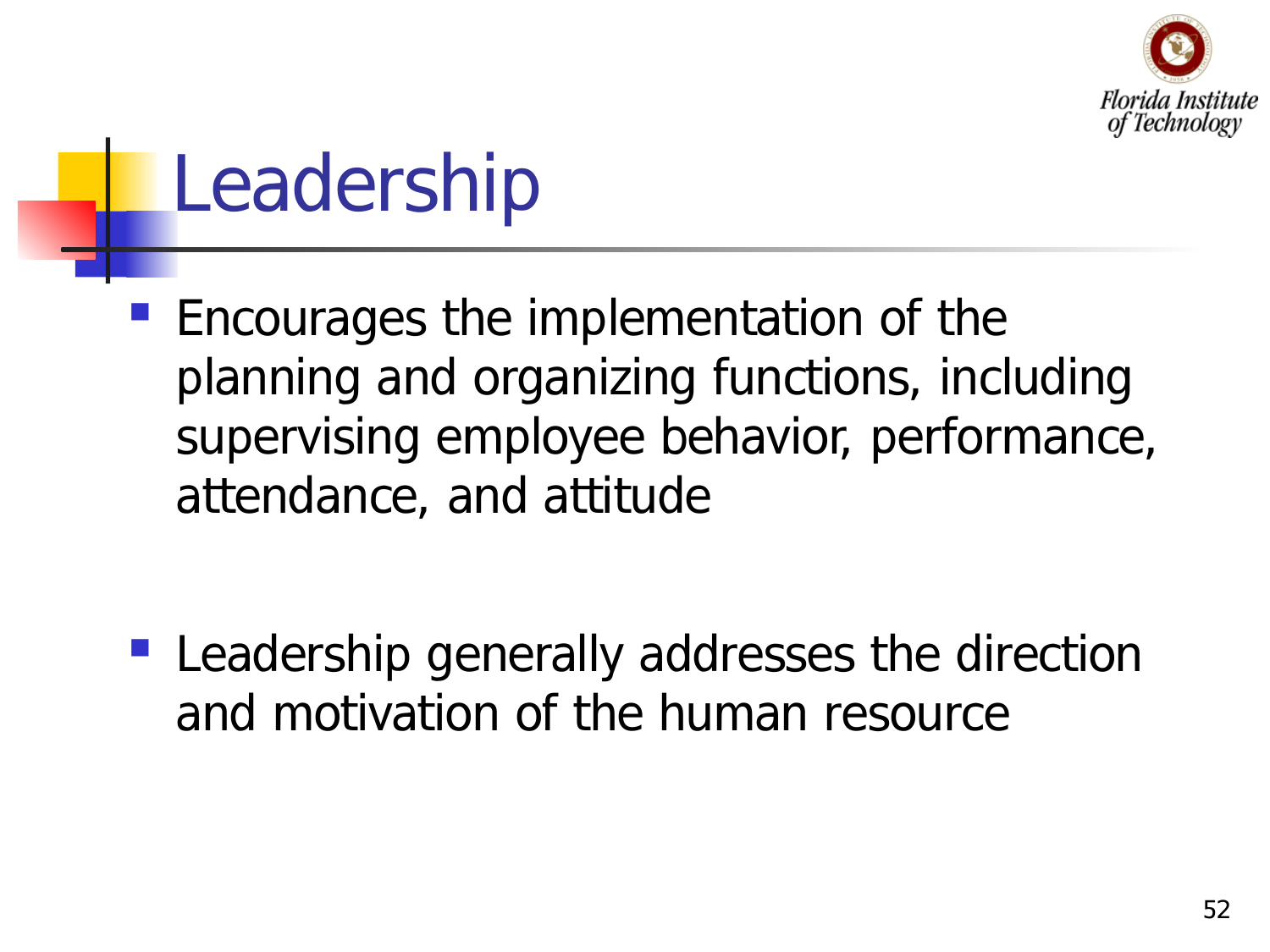

# Leadership
Encourages the implementation of the planning and organizing functions, including supervising employee behavior, performance, attendance, and attitude
Leadership generally addresses the direction and motivation of the human resource
52